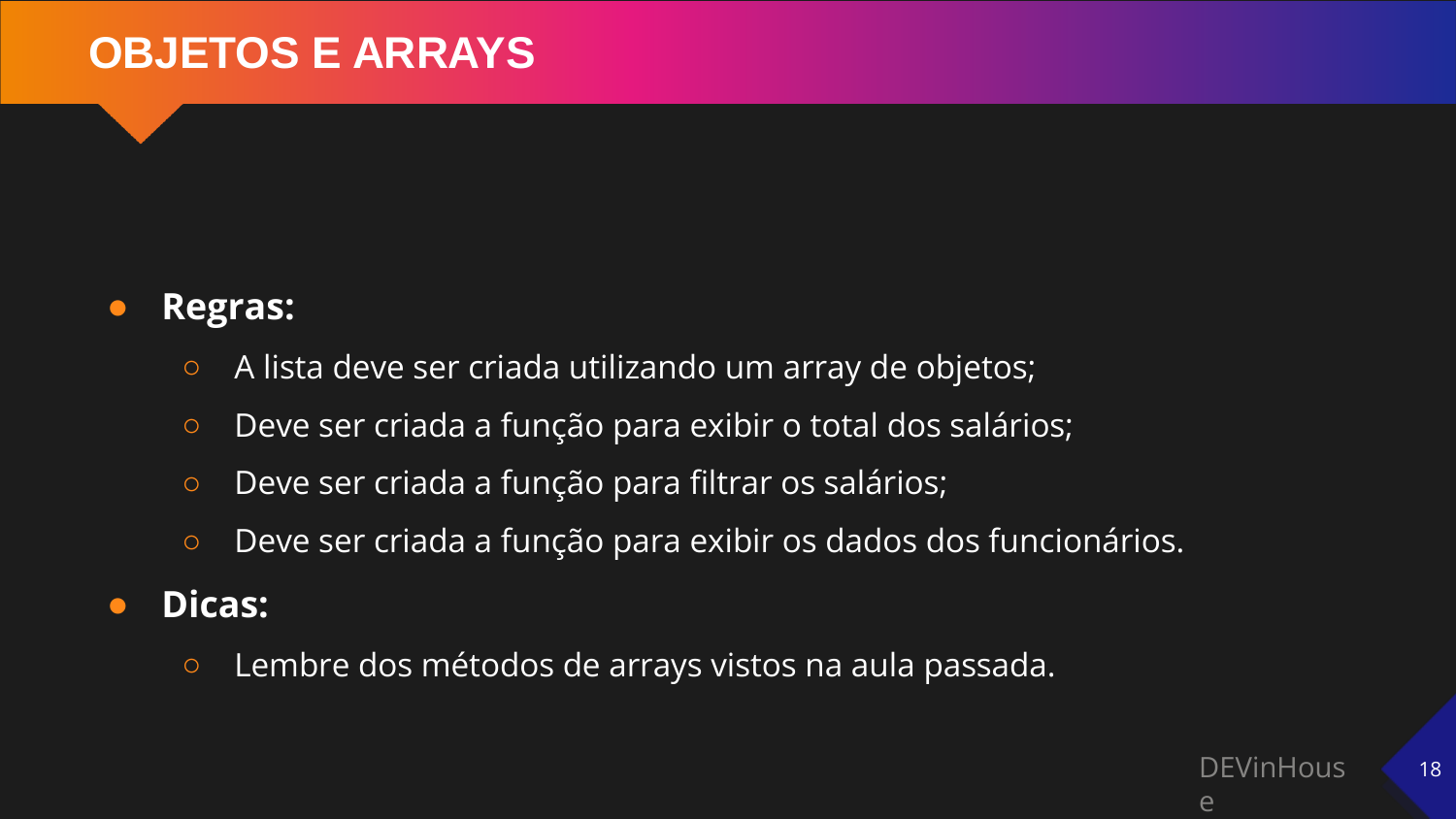

# OBJETOS E ARRAYS
Regras:
A lista deve ser criada utilizando um array de objetos;
Deve ser criada a função para exibir o total dos salários;
Deve ser criada a função para filtrar os salários;
Deve ser criada a função para exibir os dados dos funcionários.
Dicas:
Lembre dos métodos de arrays vistos na aula passada.
18